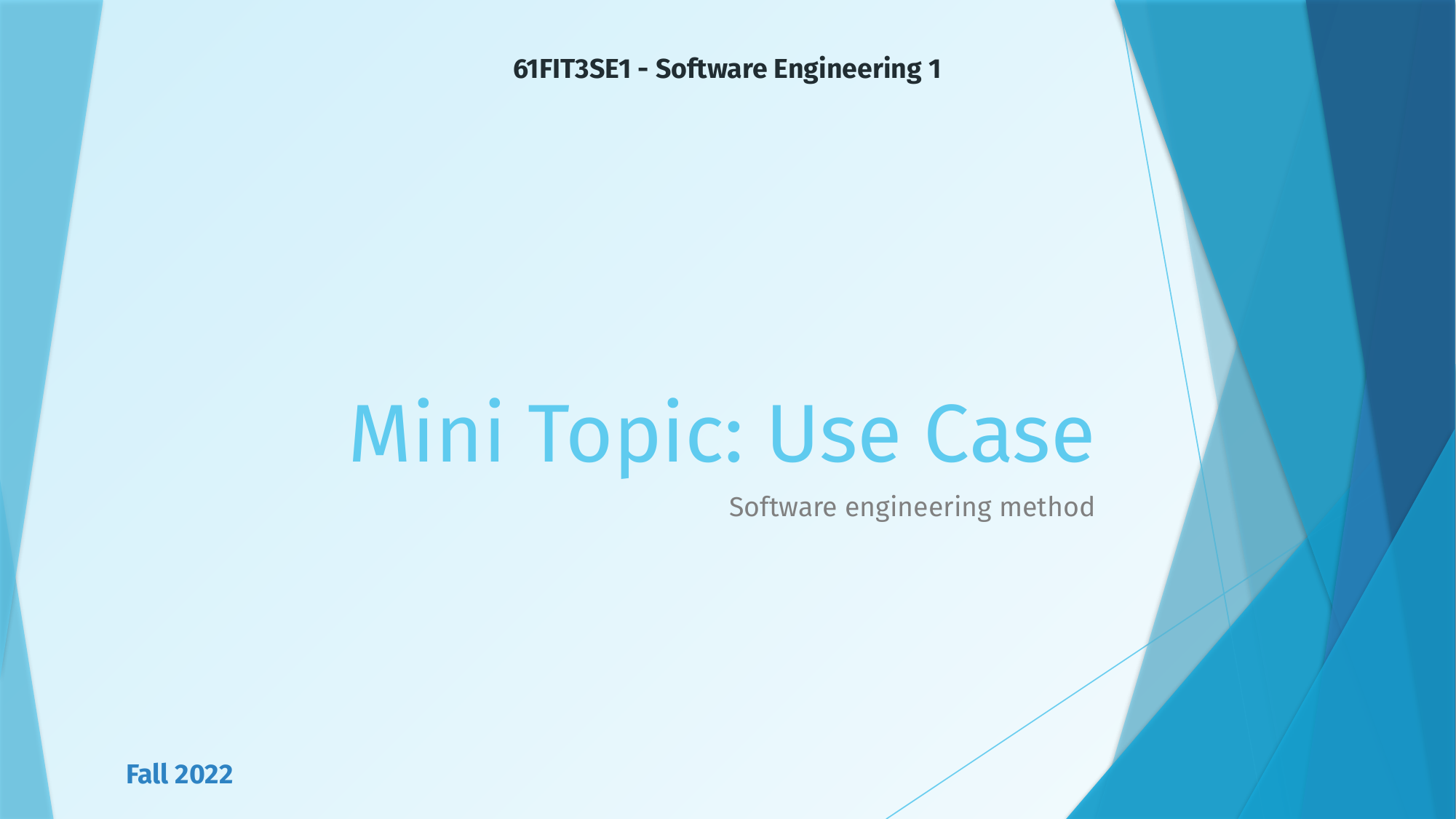

61FIT3SE1 - Software Engineering 1
# Mini Topic: Use Case
Software engineering method
Fall 2022